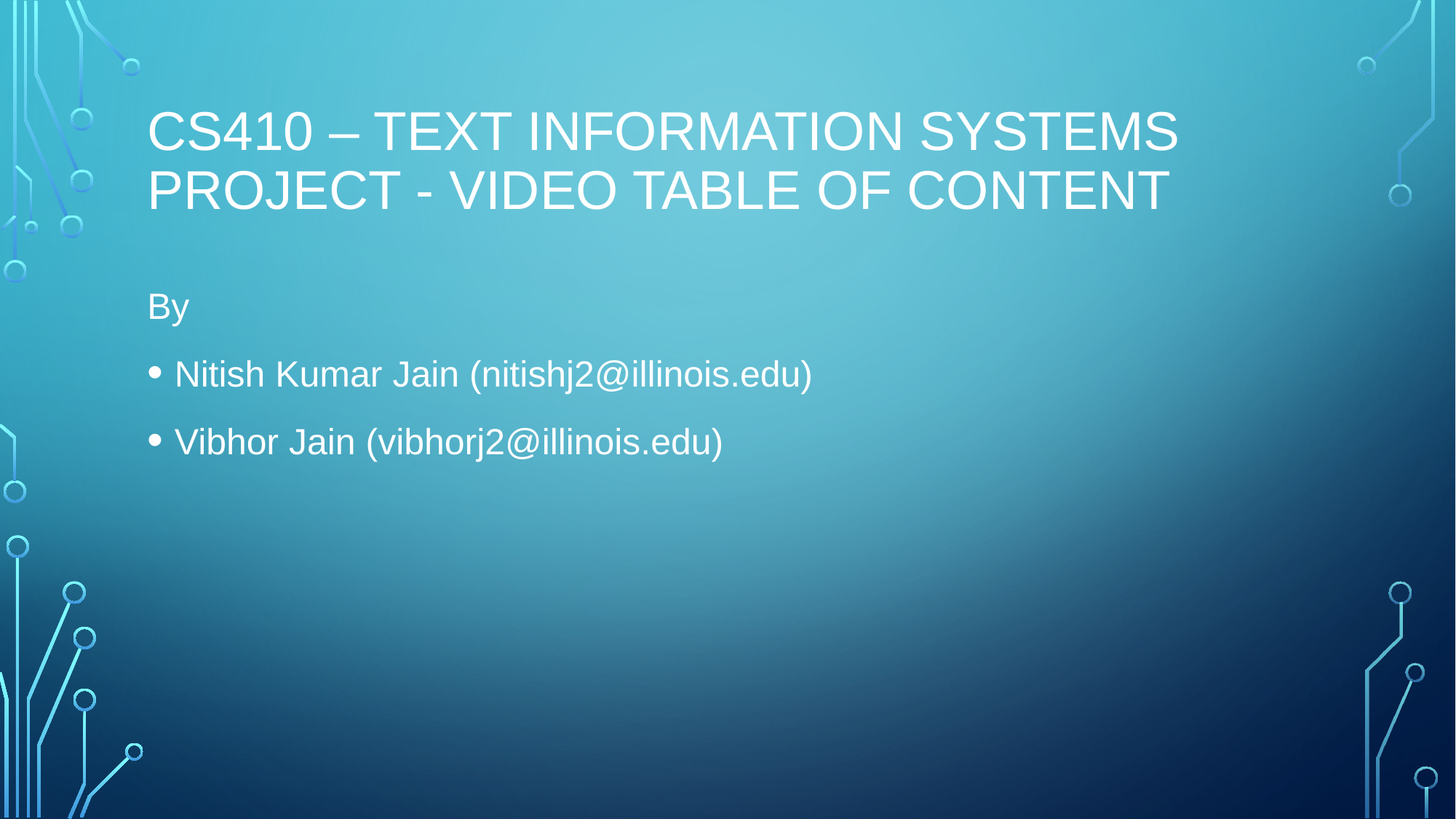

# CS410 – Text Information SYSTEMS PROJECT - Video table of content
By
Nitish Kumar Jain (nitishj2@illinois.edu)
Vibhor Jain (vibhorj2@illinois.edu)